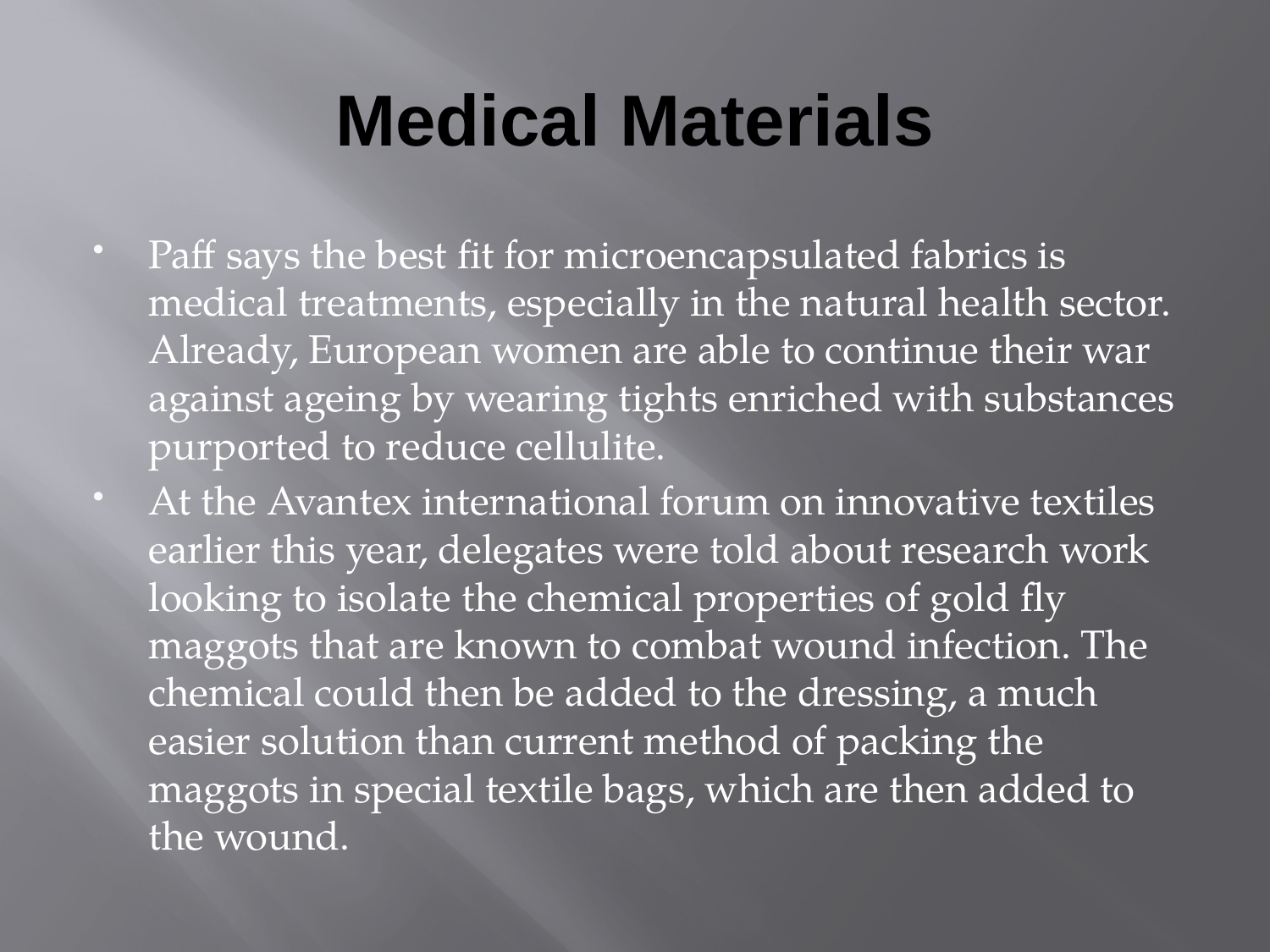

# Medical Materials
Paff says the best fit for microencapsulated fabrics is medical treatments, especially in the natural health sector. Already, European women are able to continue their war against ageing by wearing tights enriched with substances purported to reduce cellulite.
At the Avantex international forum on innovative textiles earlier this year, delegates were told about research work looking to isolate the chemical properties of gold fly maggots that are known to combat wound infection. The chemical could then be added to the dressing, a much easier solution than current method of packing the maggots in special textile bags, which are then added to the wound.